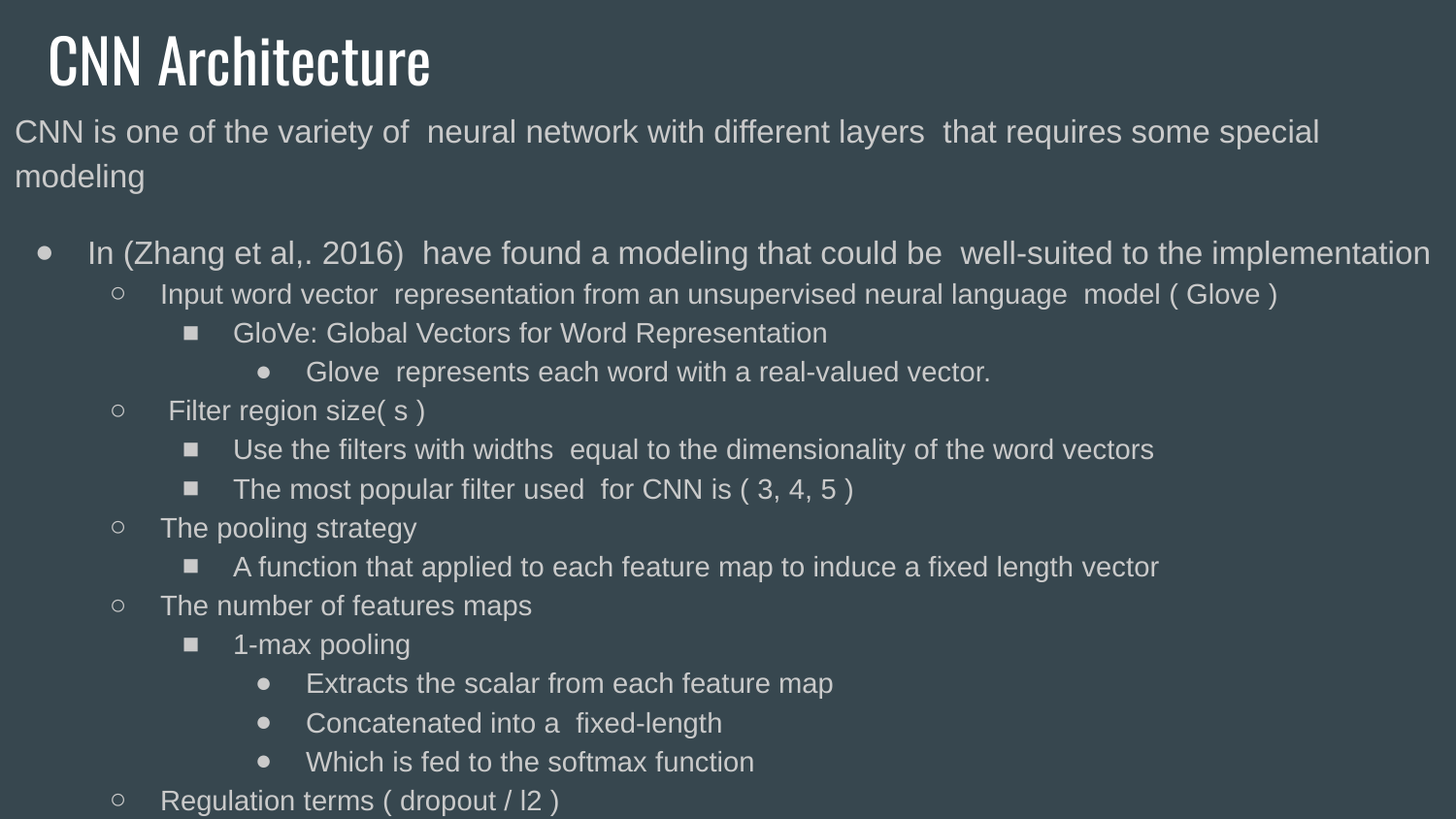

# CNN Architecture
CNN is one of the variety of  neural network with different layers  that requires some special modeling
In (Zhang et al,. 2016)  have found a modeling that could be  well-suited to the implementation
Input word vector  representation from an unsupervised neural language  model ( Glove )
GloVe: Global Vectors for Word Representation
Glove  represents each word with a real-valued vector.
 Filter region size( s )
Use the filters with widths  equal to the dimensionality of the word vectors
The most popular filter used  for CNN is ( 3, 4, 5 )
The pooling strategy
A function that applied to each feature map to induce a fixed length vector
The number of features maps
1-max pooling
Extracts the scalar from each feature map
Concatenated into a  fixed-length
Which is fed to the softmax function
Regulation terms ( dropout / l2 )
Softmax layer is the probalitity distribution over labels